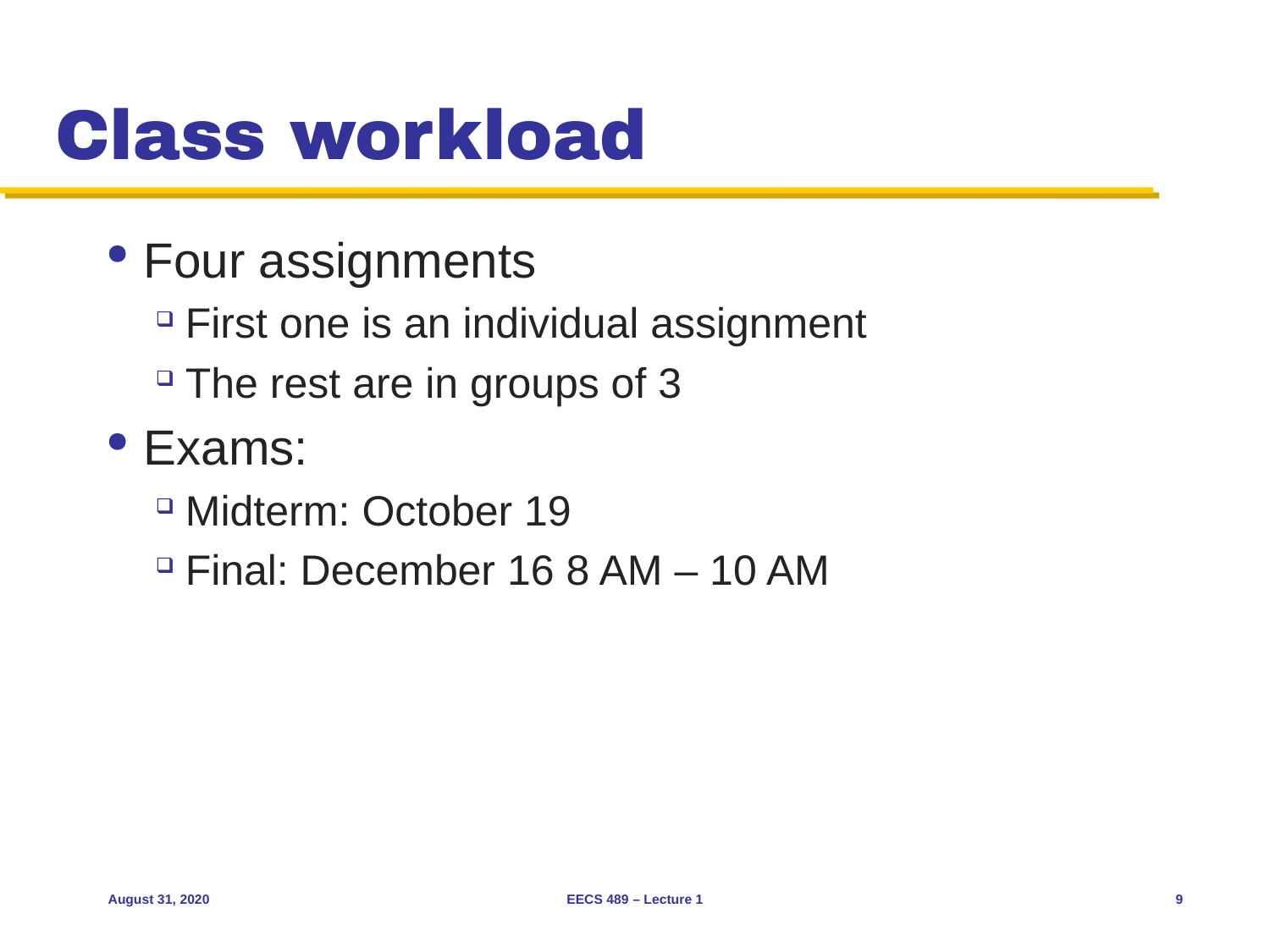

# Class workload
Four assignments
First one is an individual assignment
The rest are in groups of 3
Exams:
Midterm: October 19
Final: December 16 8 AM – 10 AM
August 31, 2020
EECS 489 – Lecture 1
9